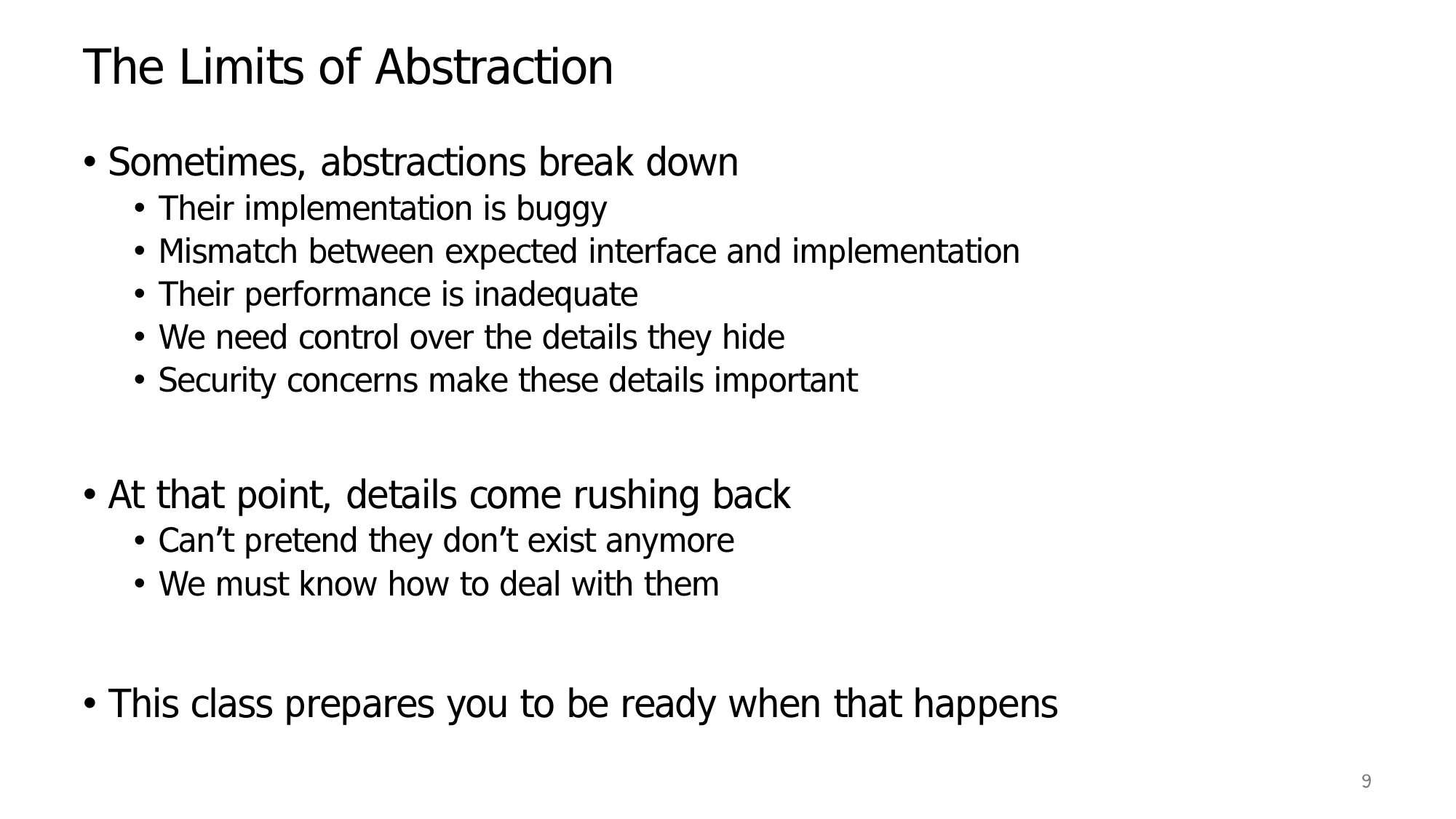

# The Limits of Abstraction
Sometimes, abstractions break down
Their implementation is buggy
Mismatch between expected interface and implementation
Their performance is inadequate
We need control over the details they hide
Security concerns make these details important

At that point, details come rushing back
Can’t pretend they don’t exist anymore
We must know how to deal with them

This class prepares you to be ready when that happens
9